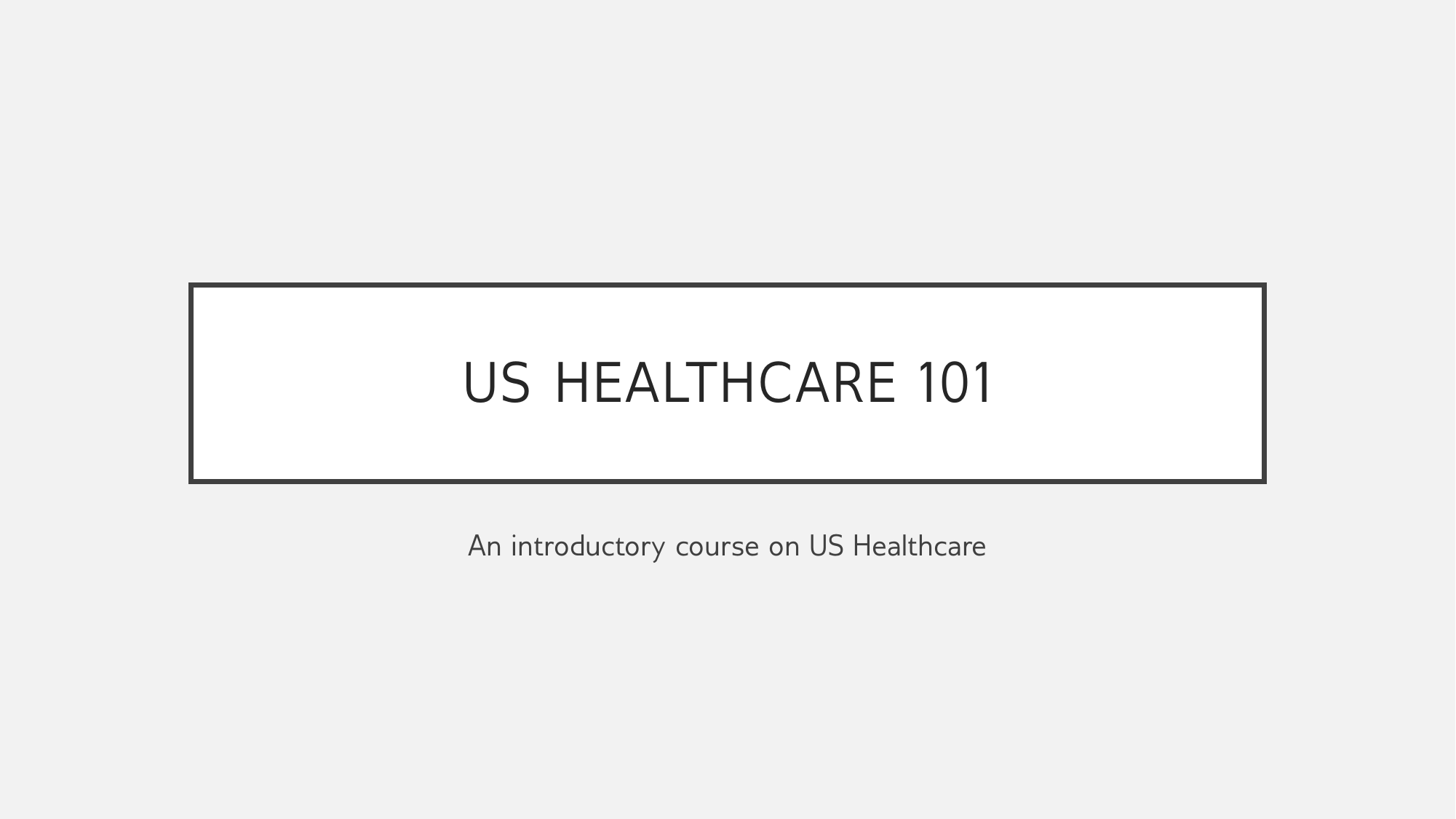

# US Healthcare 101
An introductory course on US Healthcare